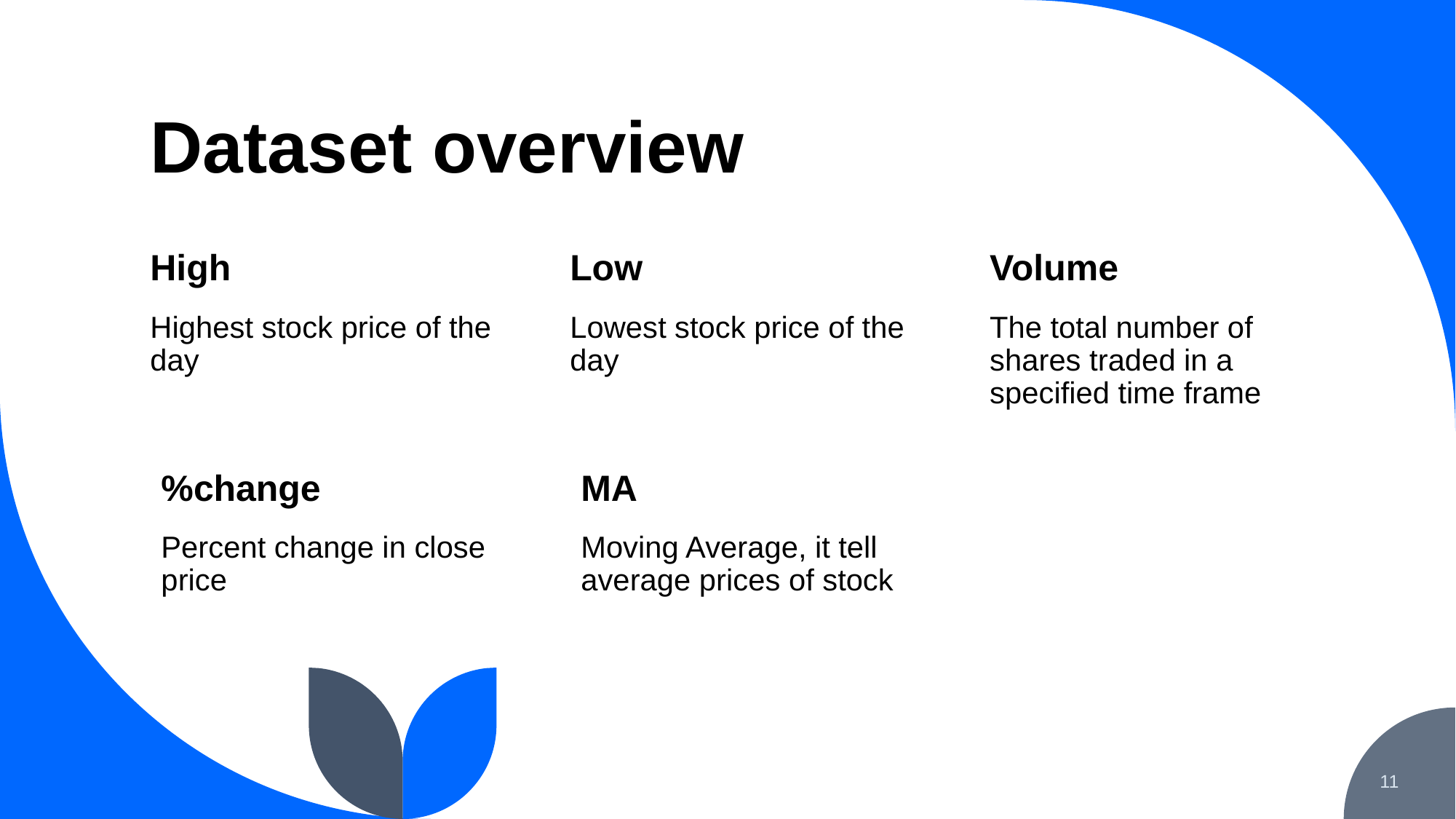

# Dataset overview
High
Low
Volume
Highest stock price of the day

Lowest stock price of the day
The total number of shares traded in a specified time frame
%change
MA
Percent change in close price
Moving Average, it tell average prices of stock
11